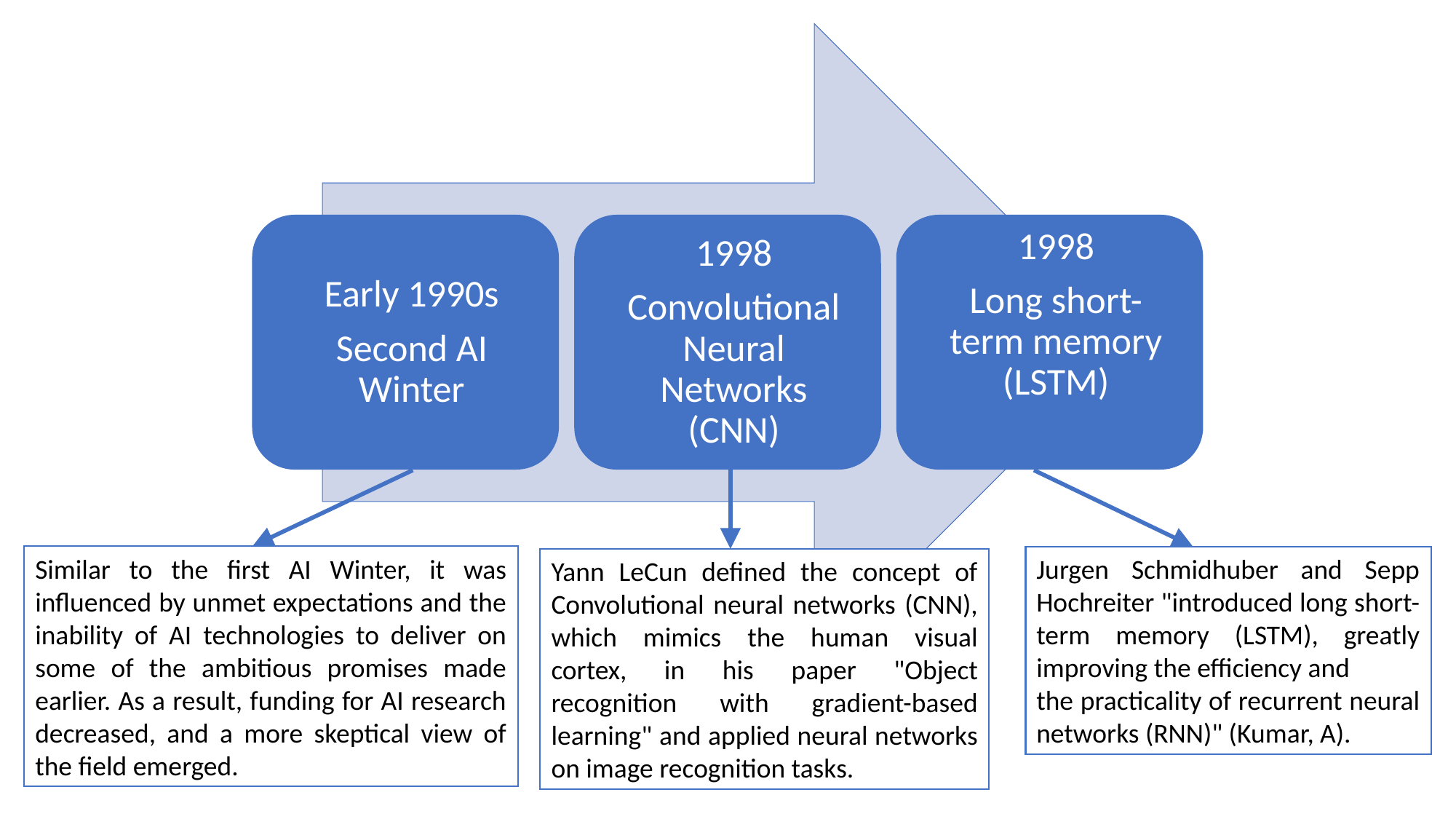

Early 1990s
Second AI Winter
1998
Convolutional Neural Networks (CNN)
1998
Long short-term memory (LSTM)

Similar to the first AI Winter, it was influenced by unmet expectations and the inability of AI technologies to deliver on some of the ambitious promises made earlier. As a result, funding for AI research decreased, and a more skeptical view of the field emerged.
Jurgen Schmidhuber and Sepp Hochreiter "introduced long short-term memory (LSTM), greatly improving the efficiency and
the practicality of recurrent neural networks (RNN)" (Kumar, A).
Yann LeCun defined the concept of Convolutional neural networks (CNN), which mimics the human visual cortex, in his paper "Object recognition with gradient-based learning" and applied neural networks on image recognition tasks.